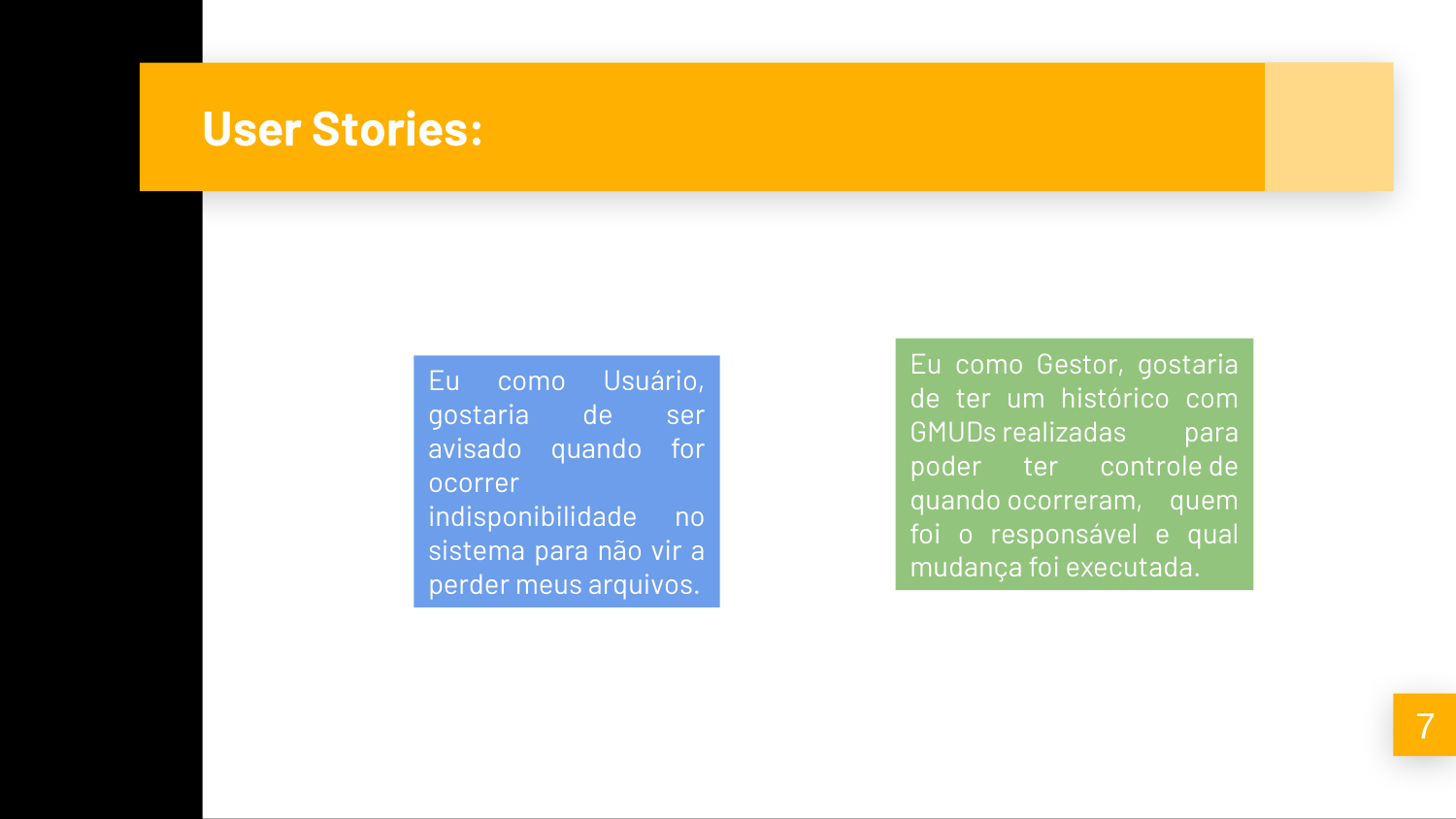

# User Stories:
Eu como Gestor, gostaria de ter um histórico com GMUDs realizadas para poder ter controle de quando ocorreram, quem foi o responsável e qual mudança foi executada.​
Eu como Usuário, gostaria de ser avisado quando for ocorrer indisponibilidade no sistema para não vir a perder meus arquivos.
​​
7